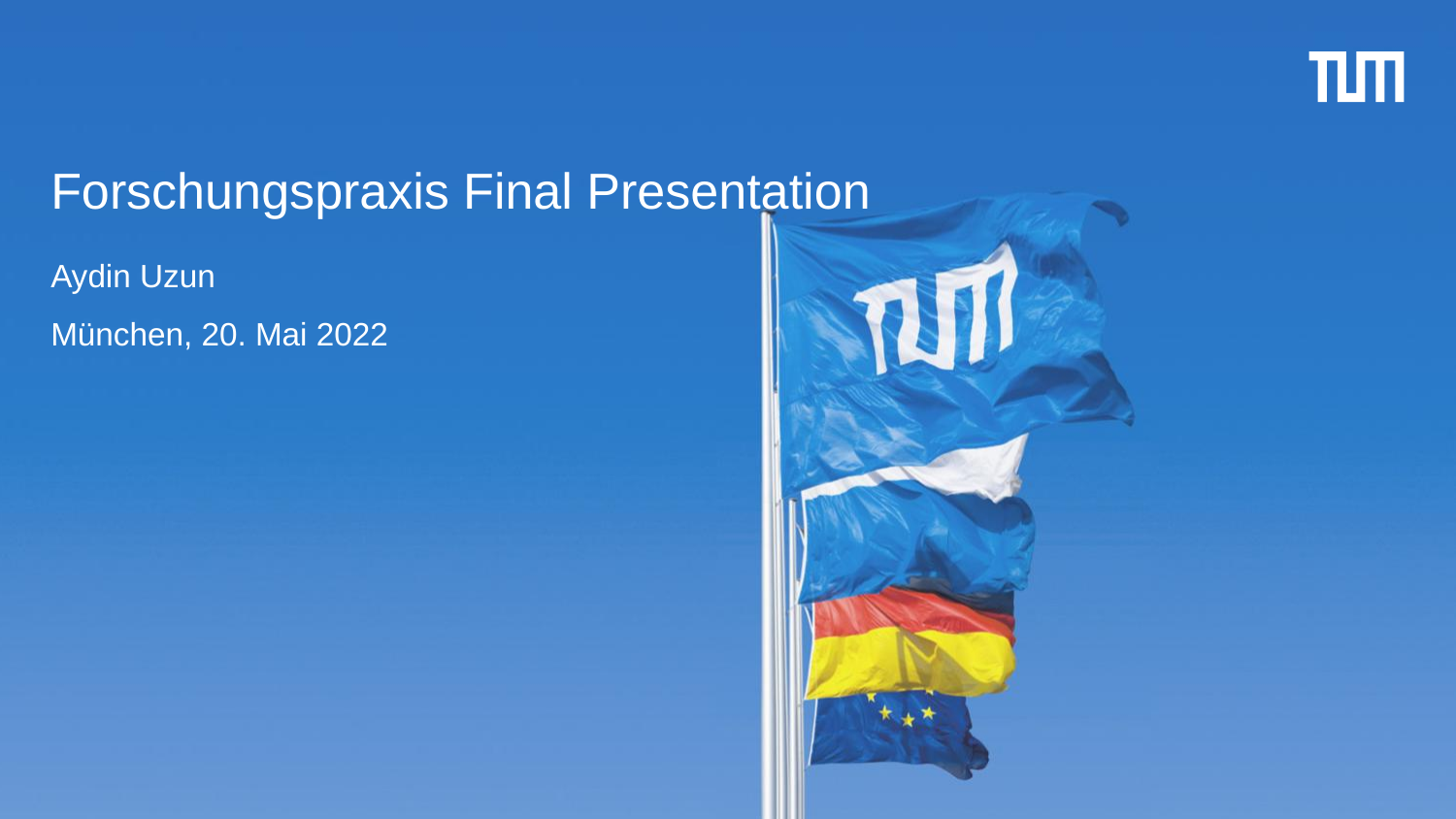

# Forschungspraxis Final Presentation
Aydin Uzun
München, 20. Mai 2022